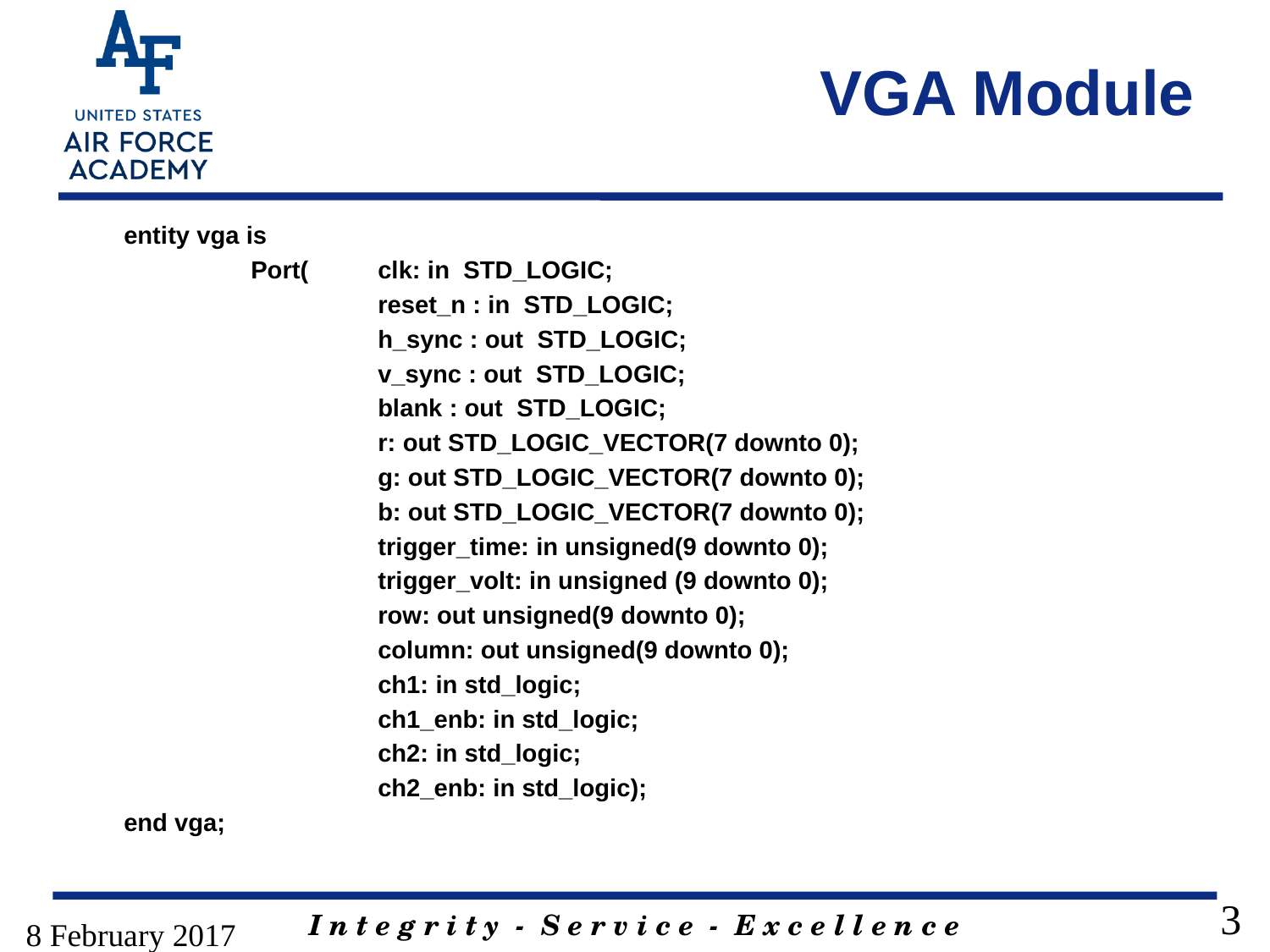

# VGA Module
entity vga is
	Port(	clk: in  STD_LOGIC;
		reset_n : in  STD_LOGIC;
		h_sync : out  STD_LOGIC;
		v_sync : out  STD_LOGIC;
		blank : out  STD_LOGIC;
		r: out STD_LOGIC_VECTOR(7 downto 0);
		g: out STD_LOGIC_VECTOR(7 downto 0);
		b: out STD_LOGIC_VECTOR(7 downto 0);
		trigger_time: in unsigned(9 downto 0);
		trigger_volt: in unsigned (9 downto 0);
		row: out unsigned(9 downto 0);
		column: out unsigned(9 downto 0);
		ch1: in std_logic;
		ch1_enb: in std_logic;
		ch2: in std_logic;
		ch2_enb: in std_logic);
end vga;

8 February 2017
3